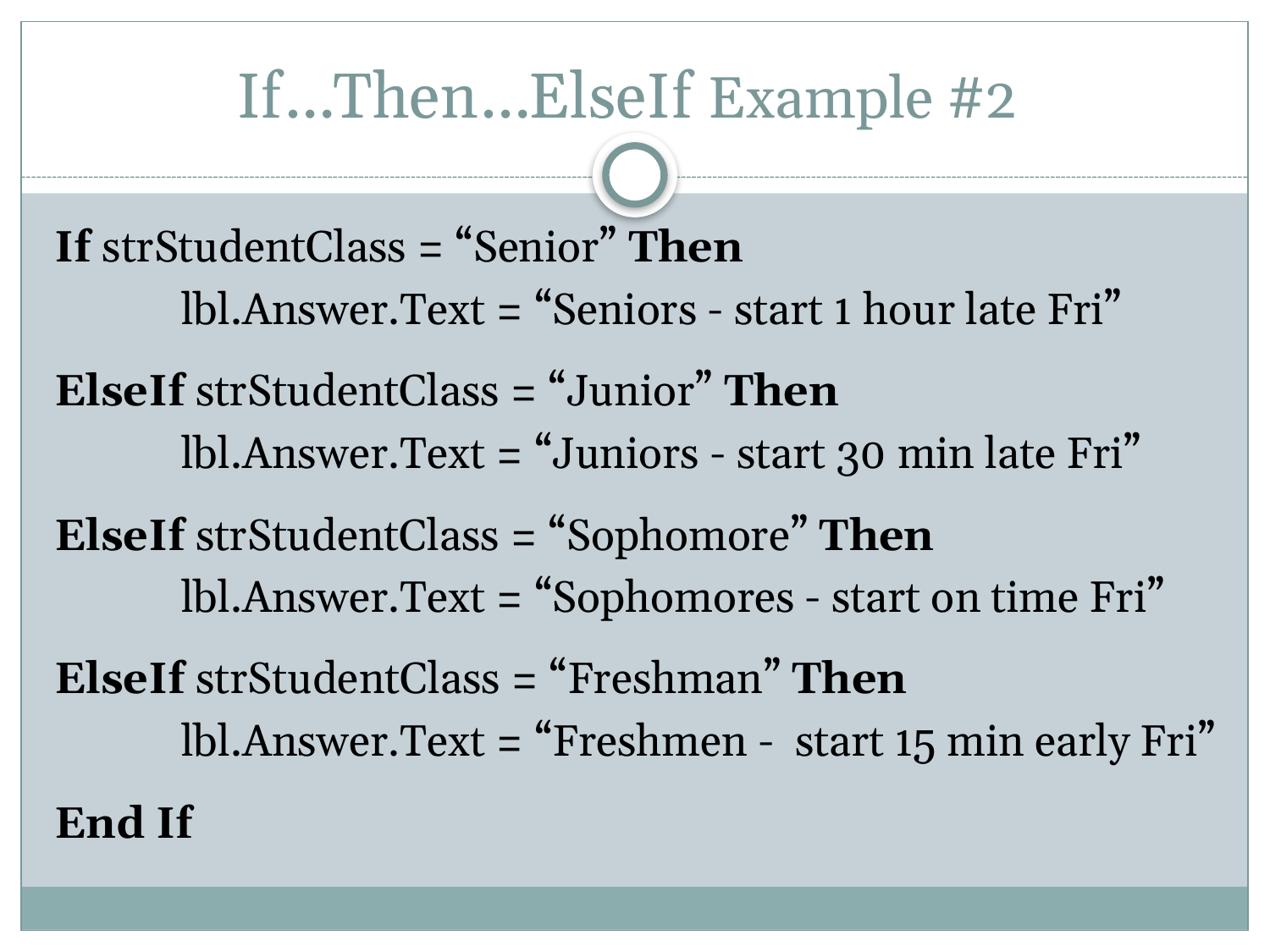

# If…Then…ElseIf Example #2
If strStudentClass = “Senior” Then
            lbl.Answer.Text = “Seniors - start 1 hour late Fri”
ElseIf strStudentClass = “Junior” Then
            lbl.Answer.Text = “Juniors - start 30 min late Fri”
ElseIf strStudentClass = “Sophomore” Then
            lbl.Answer.Text = “Sophomores - start on time Fri”
ElseIf strStudentClass = “Freshman” Then
            lbl.Answer.Text = “Freshmen -  start 15 min early Fri”
End If